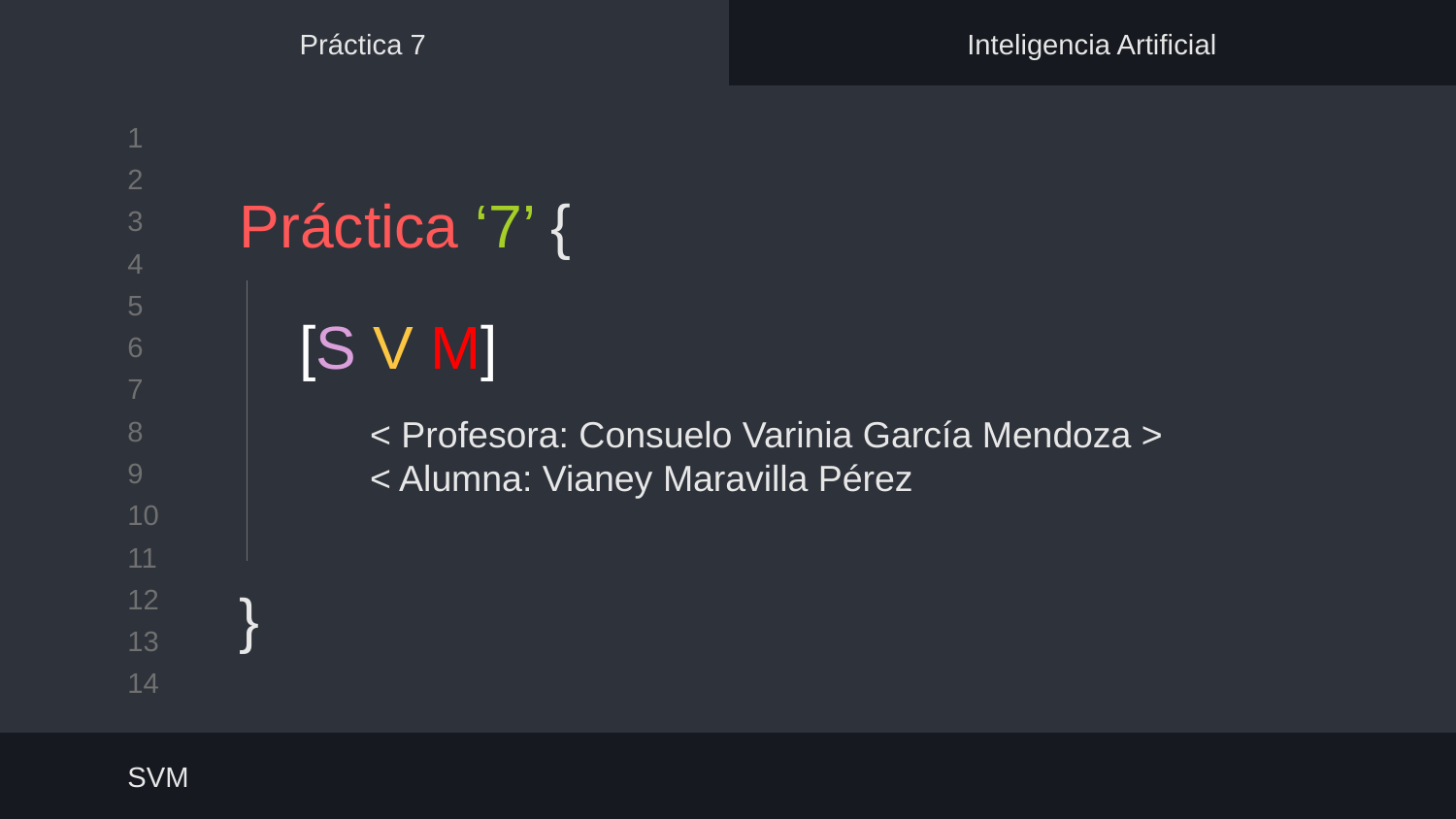

Práctica 7
Inteligencia Artificial
# Práctica ‘7’ {
}
[S V M]
< Profesora: Consuelo Varinia García Mendoza >
< Alumna: Vianey Maravilla Pérez

SVM